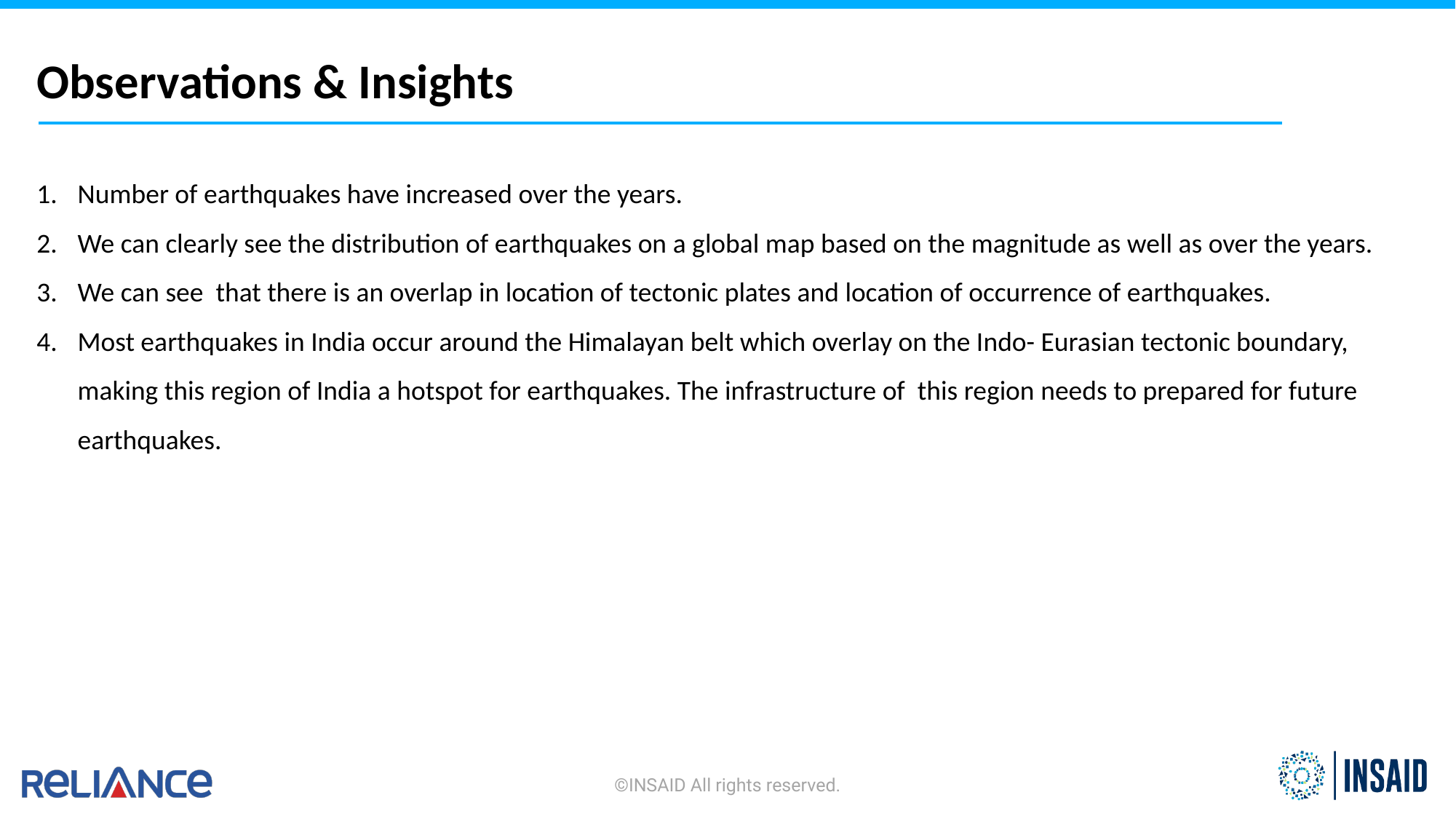

Observations & Insights
Number of earthquakes have increased over the years.
We can clearly see the distribution of earthquakes on a global map based on the magnitude as well as over the years.
We can see  that there is an overlap in location of tectonic plates and location of occurrence of earthquakes.
Most earthquakes in India occur around the Himalayan belt which overlay on the Indo- Eurasian tectonic boundary, making this region of India a hotspot for earthquakes. The infrastructure of  this region needs to prepared for future earthquakes.